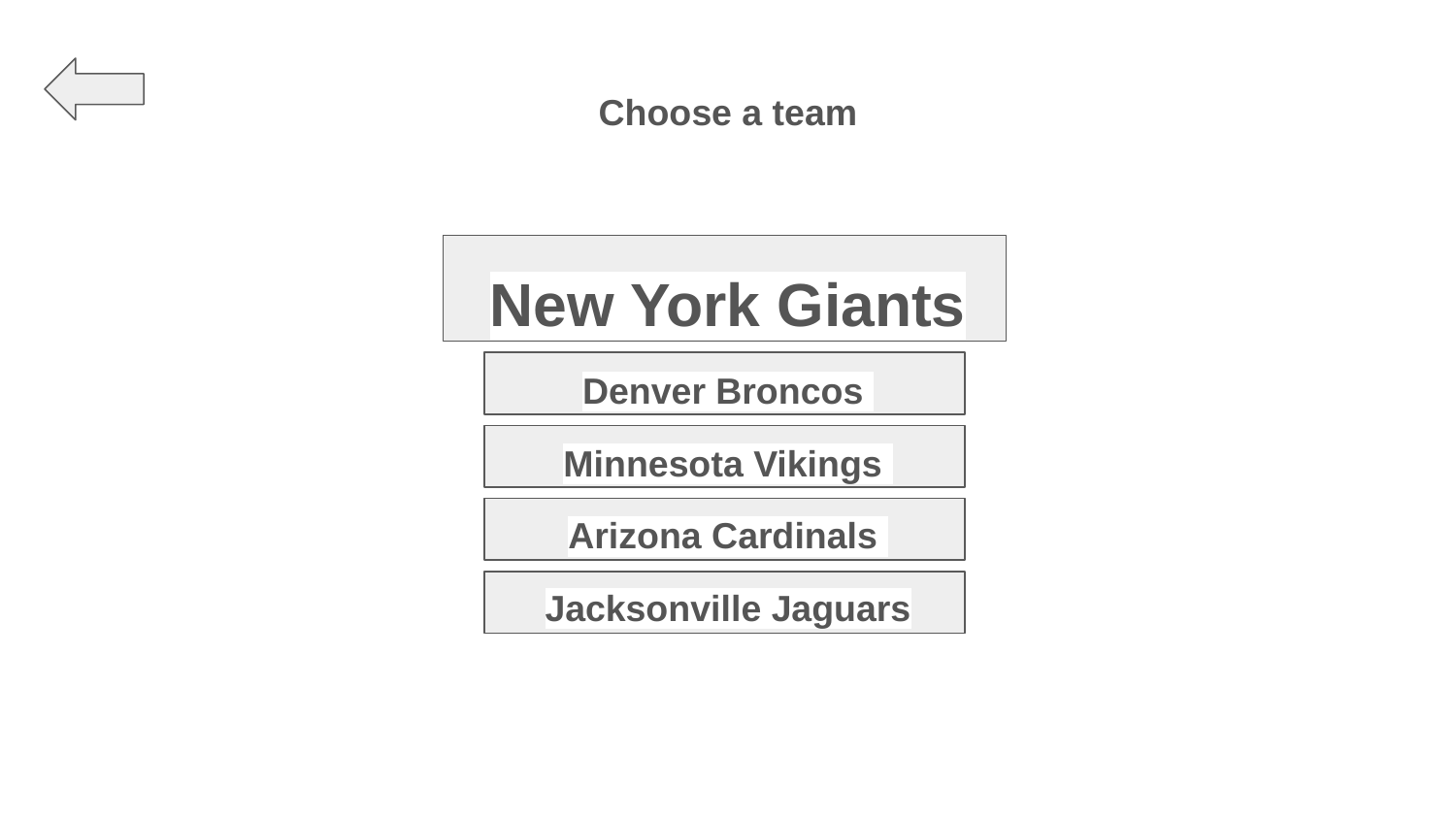

Choose a team
# New York Giants
Denver Broncos
Minnesota Vikings
Arizona Cardinals
Jacksonville Jaguars